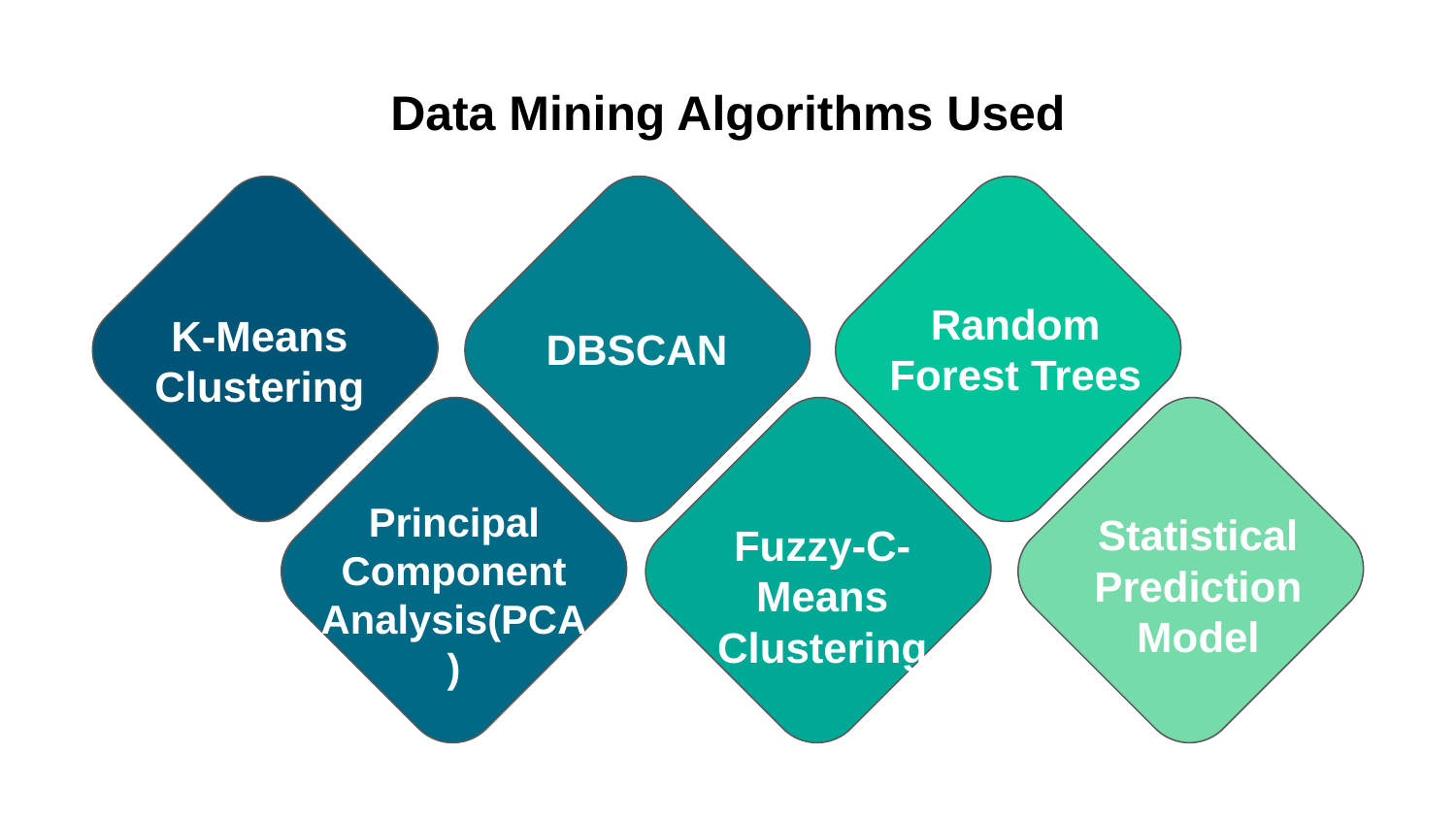

# Data Mining Algorithms Used

Random Forest Trees
K-Means Clustering
DBSCAN

Principal Component Analysis(PCA)
Statistical Prediction Model
Fuzzy-C-Means Clustering